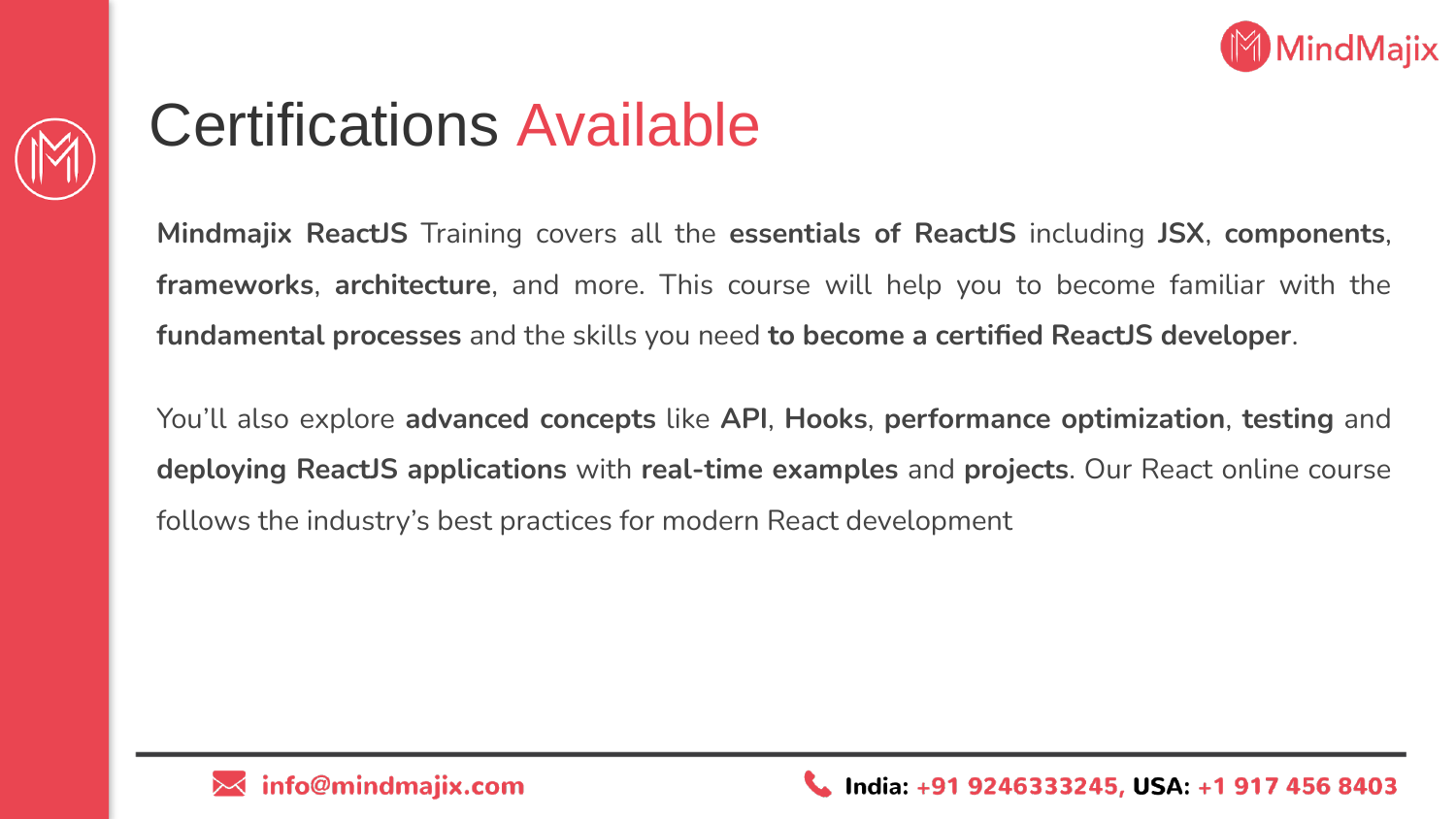

# Certifications Available
Mindmajix ReactJS Training covers all the essentials of ReactJS including JSX, components, frameworks, architecture, and more. This course will help you to become familiar with the fundamental processes and the skills you need to become a certified ReactJS developer.
You’ll also explore advanced concepts like API, Hooks, performance optimization, testing and deploying ReactJS applications with real-time examples and projects. Our React online course follows the industry’s best practices for modern React development